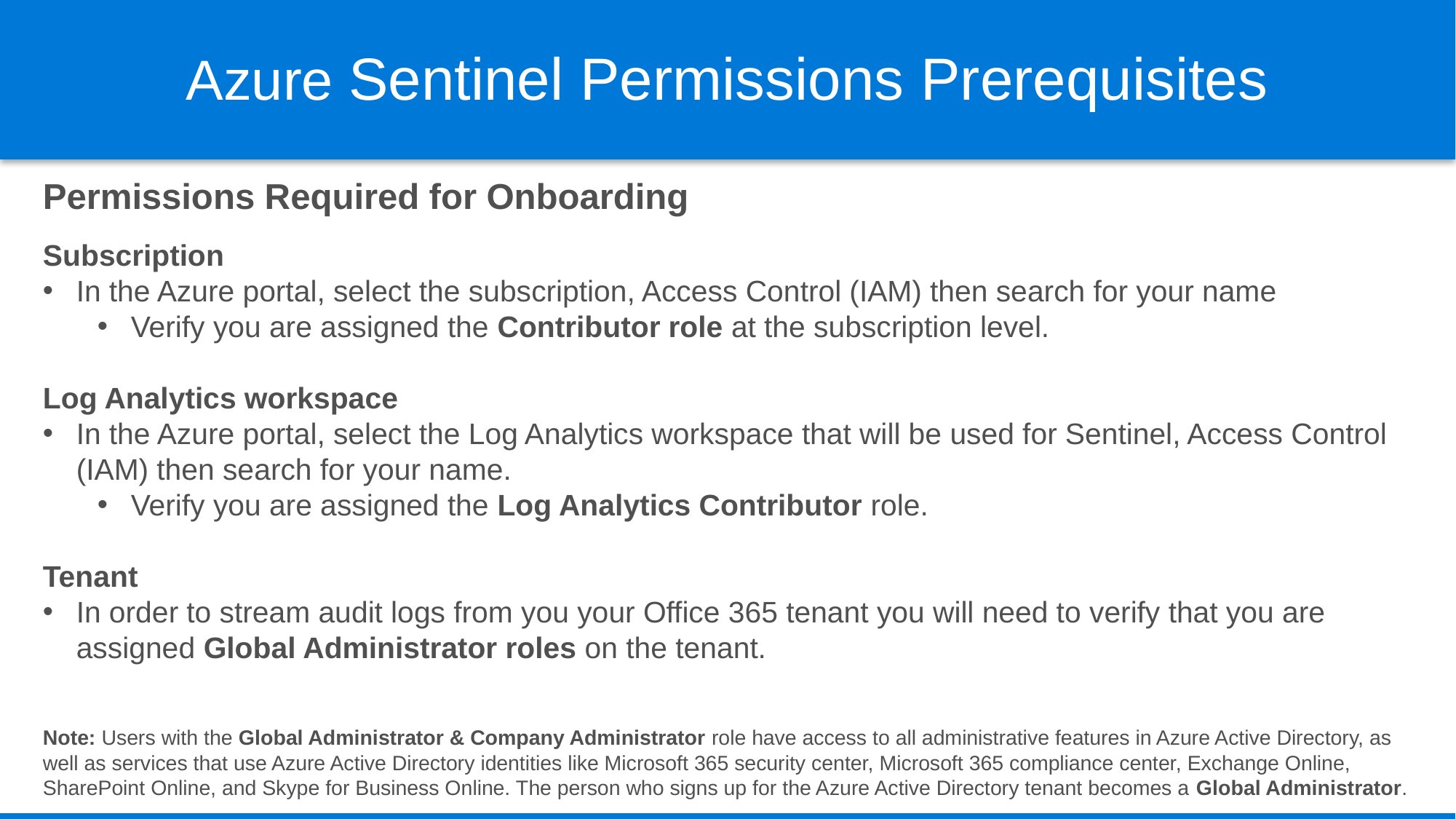

Azure Sentinel Permissions Prerequisites
Permissions Required for Onboarding
Subscription
In the Azure portal, select the subscription, Access Control (IAM) then search for your name
Verify you are assigned the Contributor role at the subscription level.

Log Analytics workspace
In the Azure portal, select the Log Analytics workspace that will be used for Sentinel, Access Control (IAM) then search for your name.
Verify you are assigned the Log Analytics Contributor role.

Tenant
In order to stream audit logs from you your Office 365 tenant you will need to verify that you are assigned Global Administrator roles on the tenant.

Note: Users with the Global Administrator & Company Administrator role have access to all administrative features in Azure Active Directory, as well as services that use Azure Active Directory identities like Microsoft 365 security center, Microsoft 365 compliance center, Exchange Online, SharePoint Online, and Skype for Business Online. The person who signs up for the Azure Active Directory tenant becomes a Global Administrator.